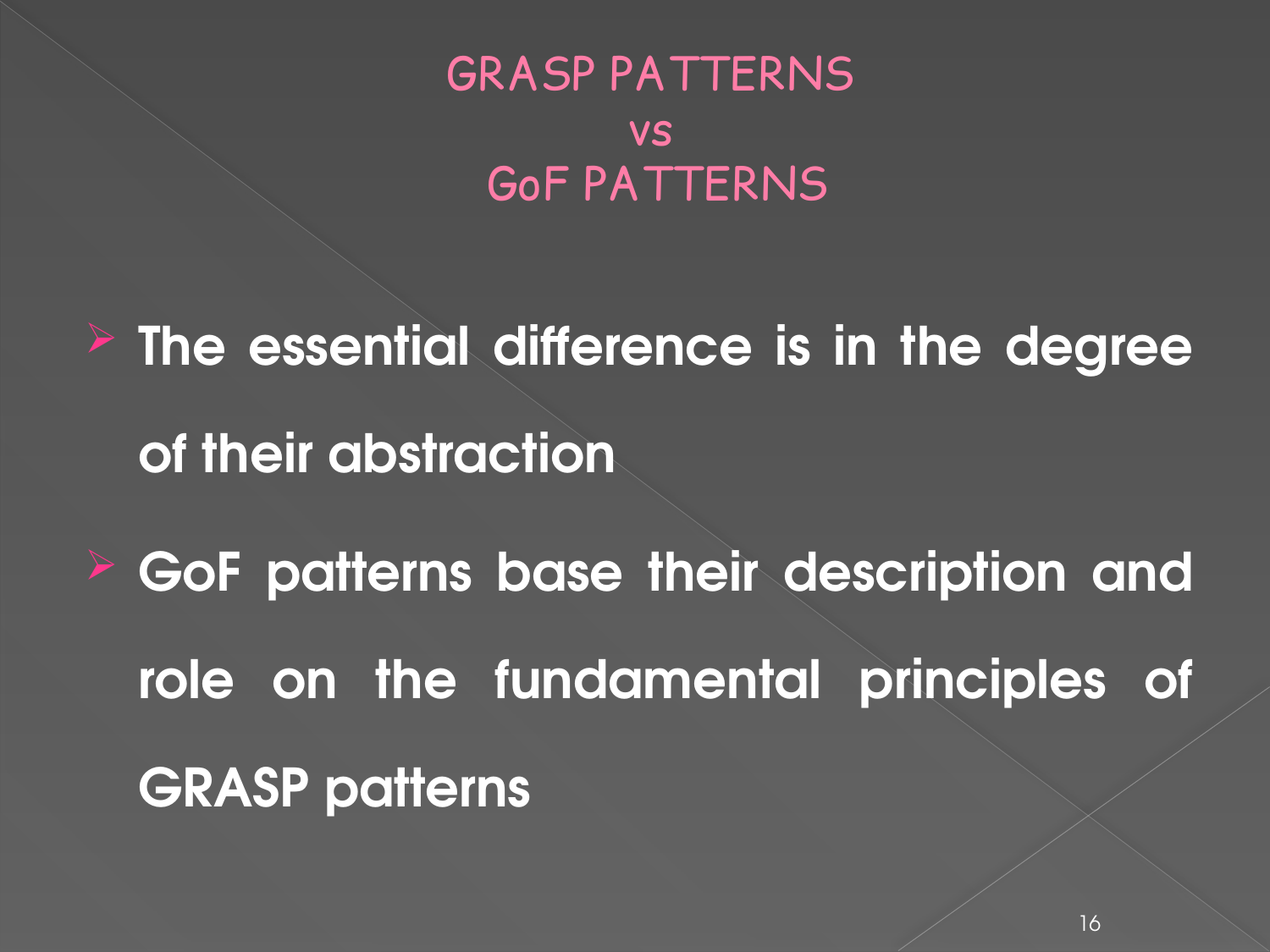

# GRASP PATTERNS vs GoF PATTERNS
The essential difference is in the degree of their abstraction
GoF patterns base their description and role on the fundamental principles of GRASP patterns
16